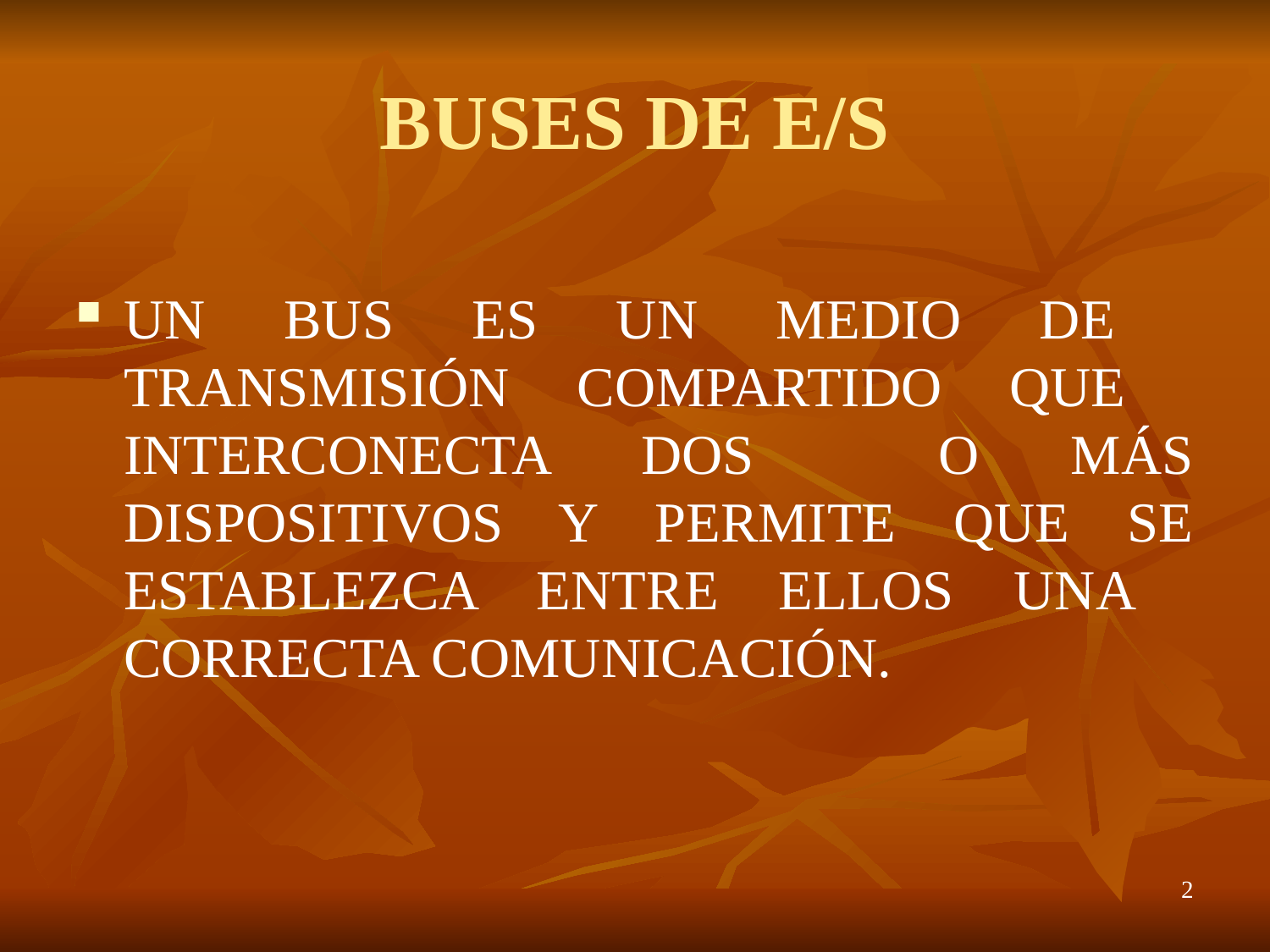

# BUSES DE E/S
UN BUS ES UN MEDIO DE  TRANSMISIÓN COMPARTIDO QUE  INTERCONECTA DOS  O MÁS DISPOSITIVOS Y PERMITE QUE SE ESTABLEZCA ENTRE ELLOS UNA  CORRECTA COMUNICACIÓN.

2